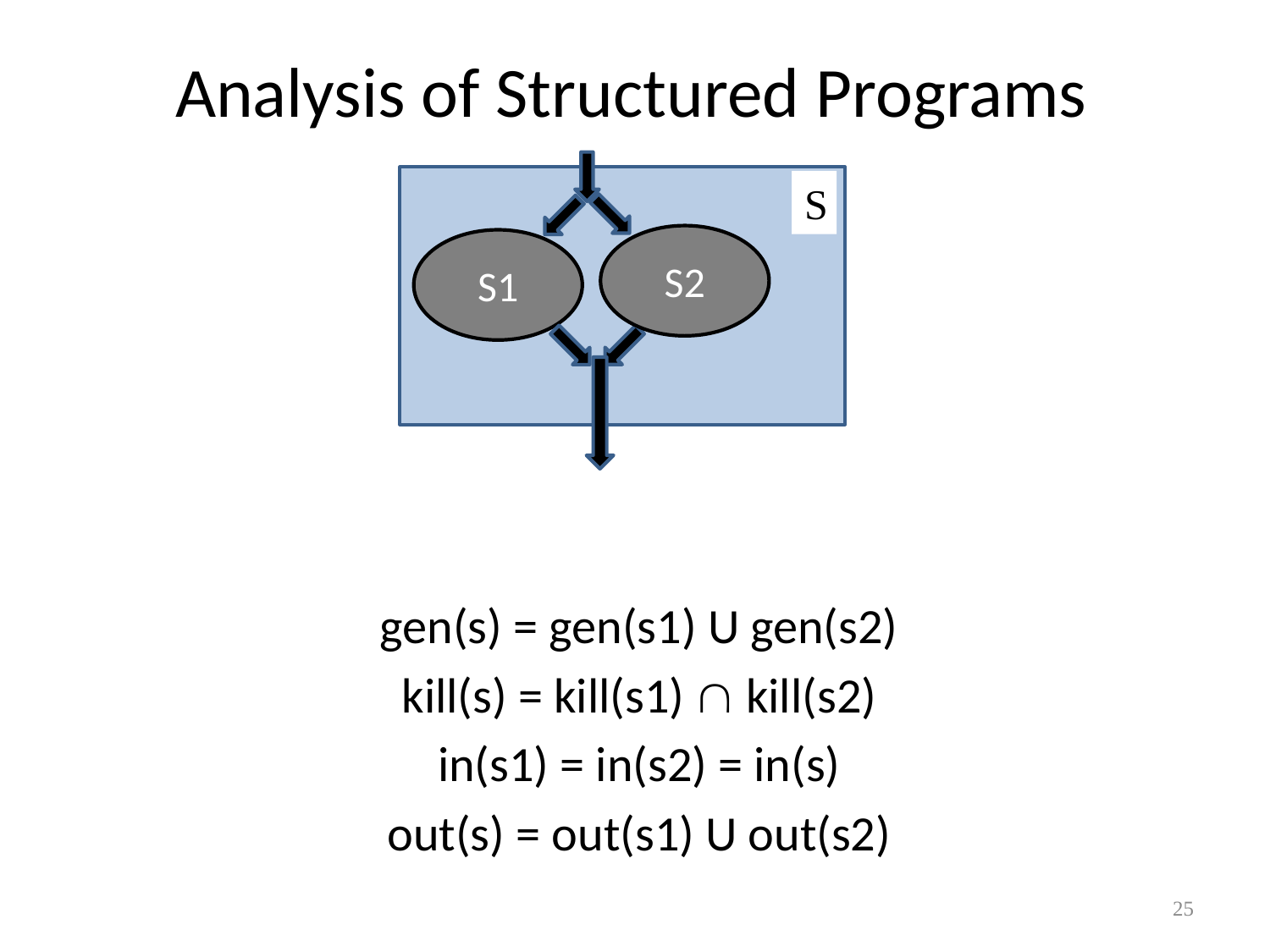

# Analysis of Structured Programs

S2

S1

S

gen(s) = gen(s1) U gen(s2)
kill(s) = kill(s1) ∩ kill(s2)
in(s1) = in(s2) = in(s)
out(s) = out(s1) U out(s2)
25